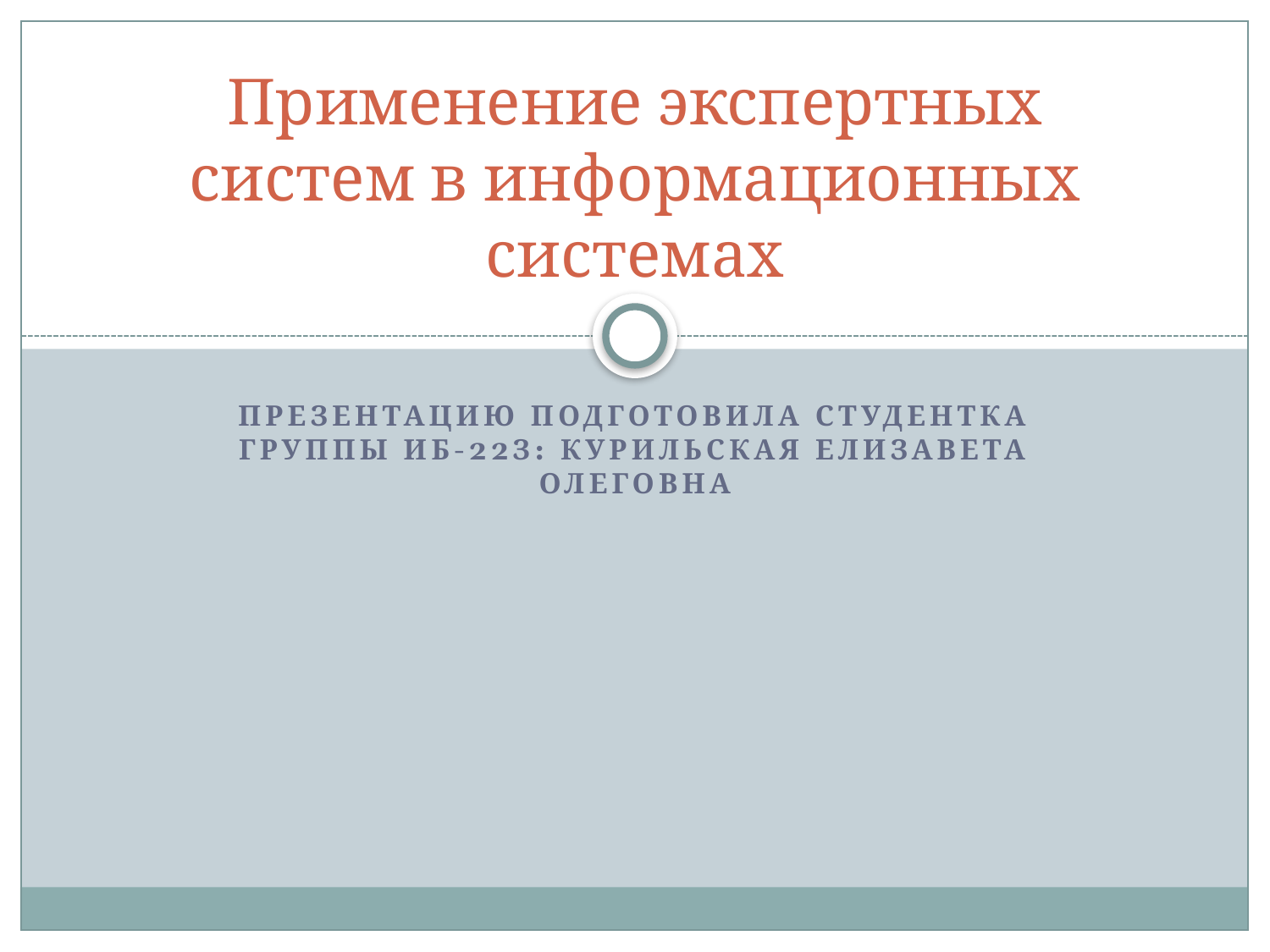

# Применение экспертных систем в информационных системах
Презентацию подготовила студентка группы ИБ-22з: Курильская Елизавета Олеговна